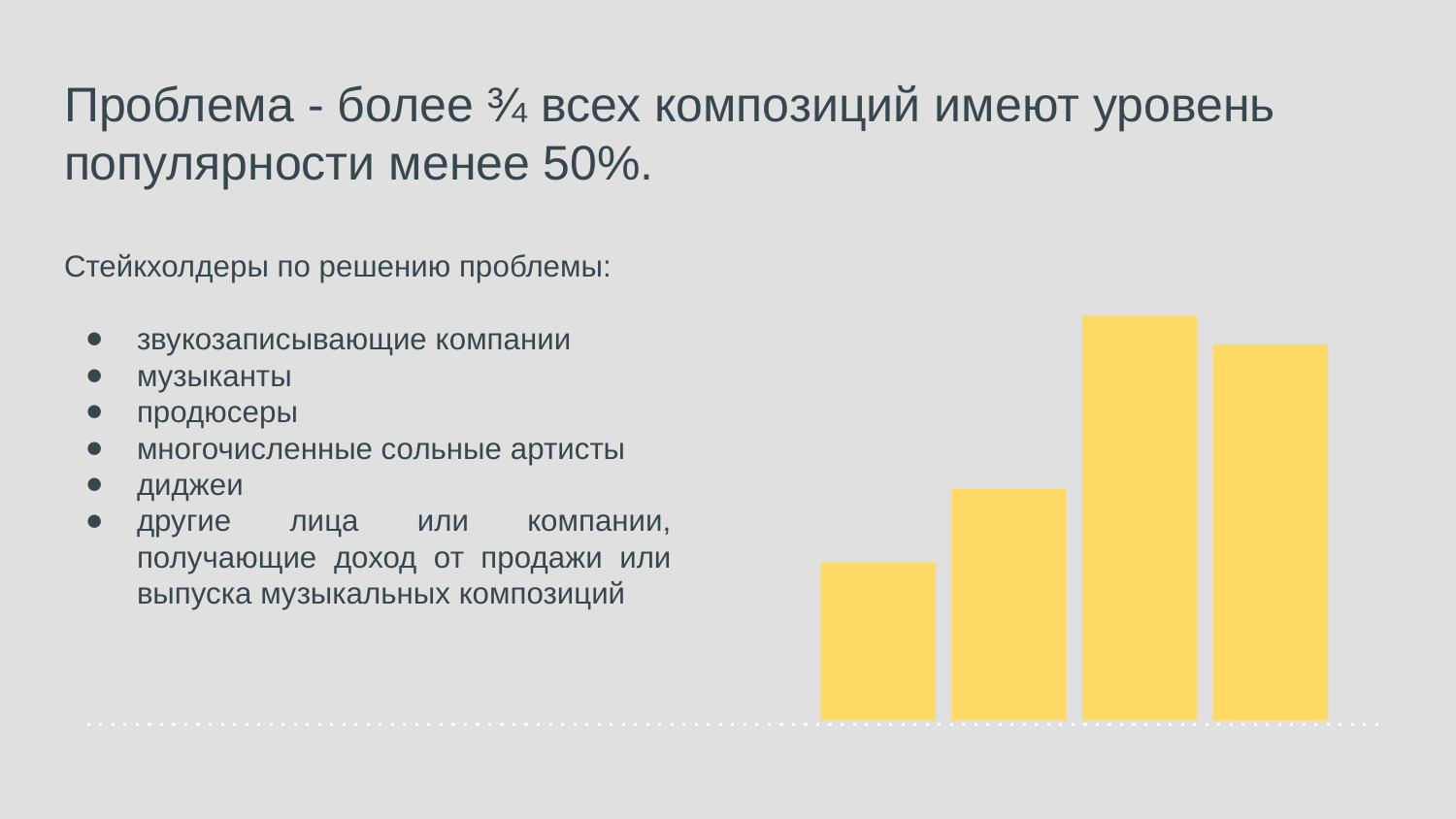

# Проблема - более ¾ всех композиций имеют уровень популярности менее 50%.

Стейкхолдеры по решению проблемы:

звукозаписывающие компании
музыканты
продюсеры
многочисленные сольные артисты
диджеи
другие лица или компании, получающие доход от продажи или выпуска музыкальных композиций